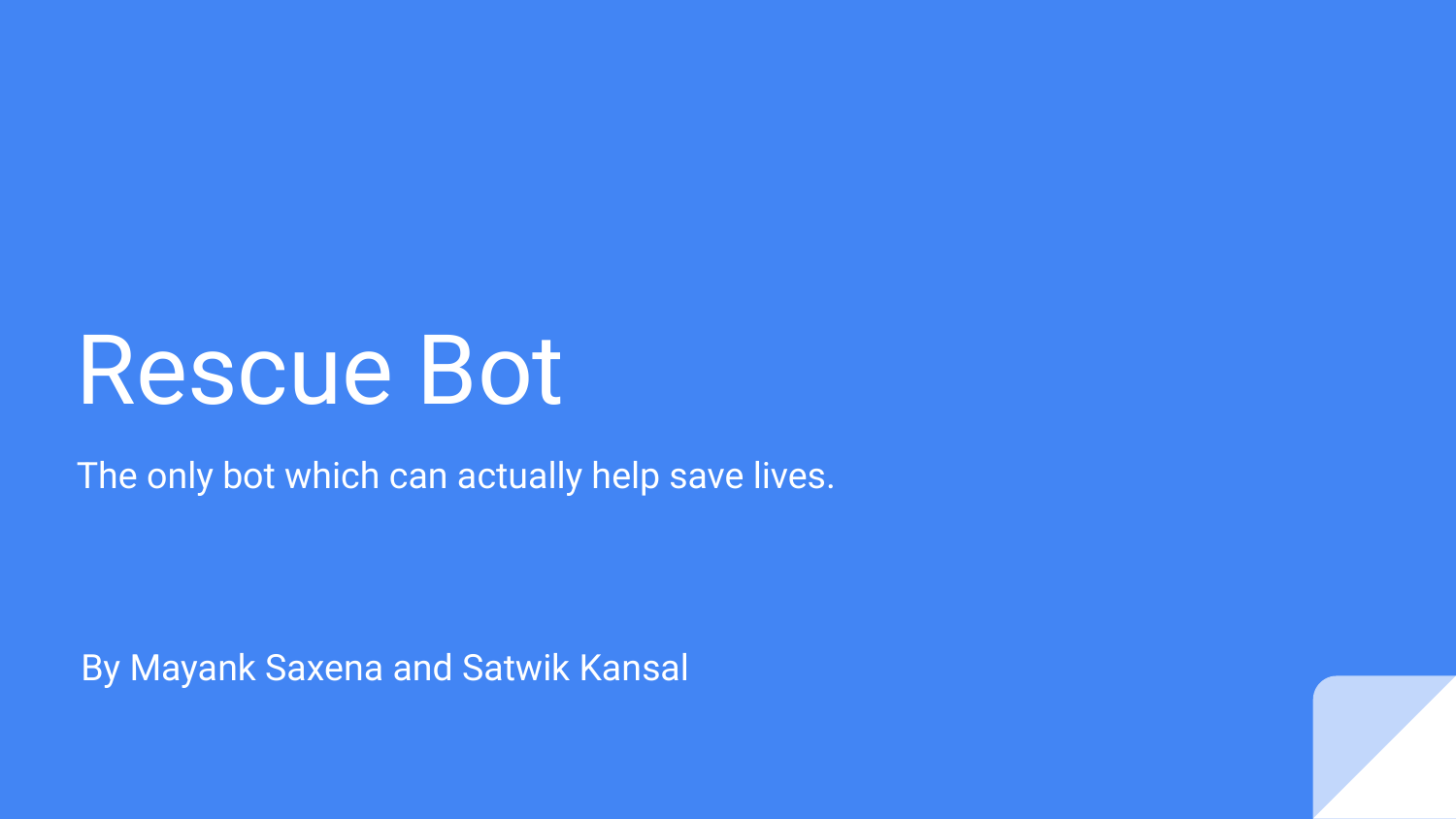

Rescue Bot
The only bot which can actually help save lives.
By Mayank Saxena and Satwik Kansal